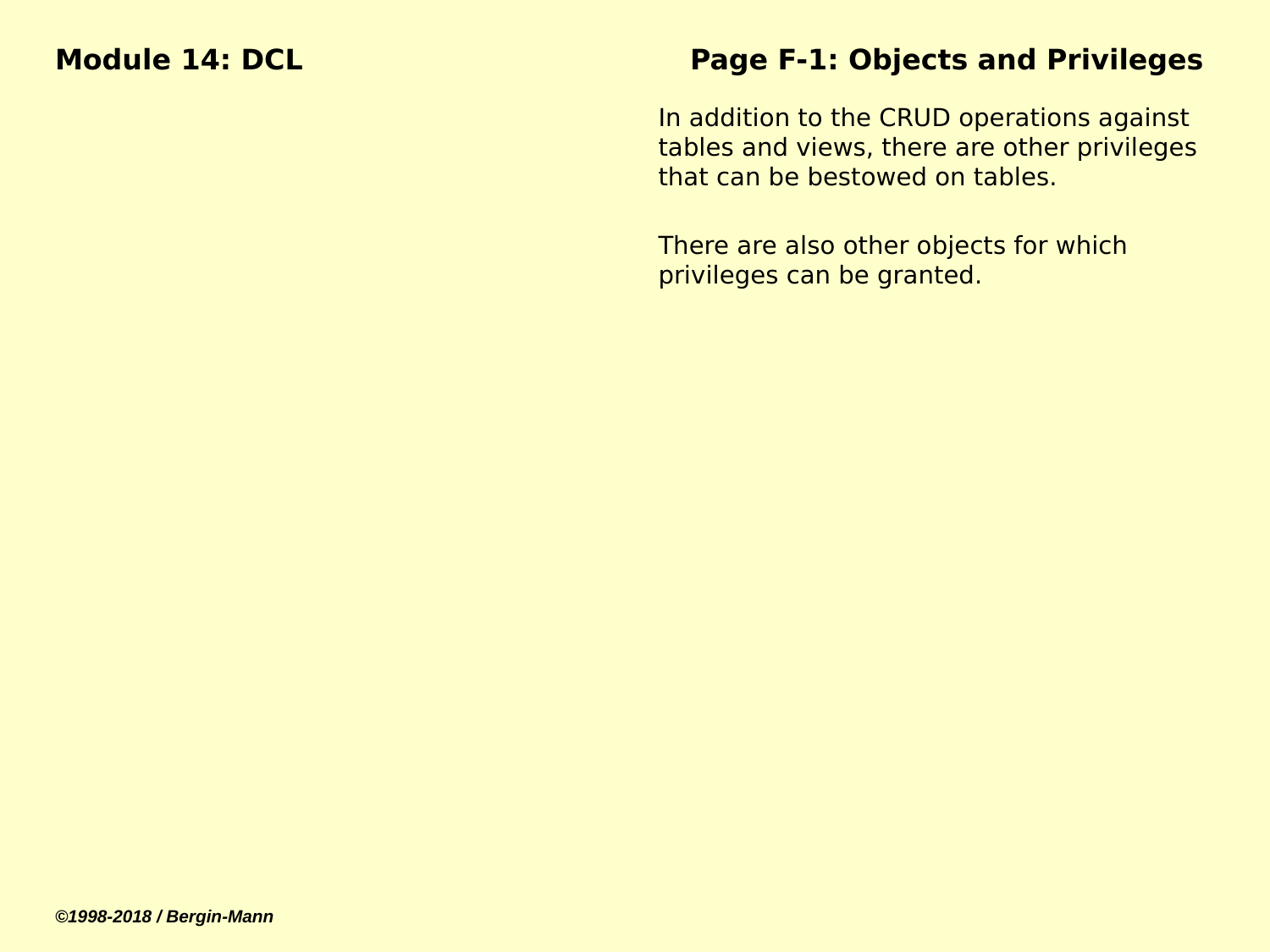

# Module 14: DCL				Page F-1: Objects and Privileges

In addition to the CRUD operations against tables and views, there are other privileges that can be bestowed on tables.

There are also other objects for which privileges can be granted.

©1998-2018 / Bergin-Mann